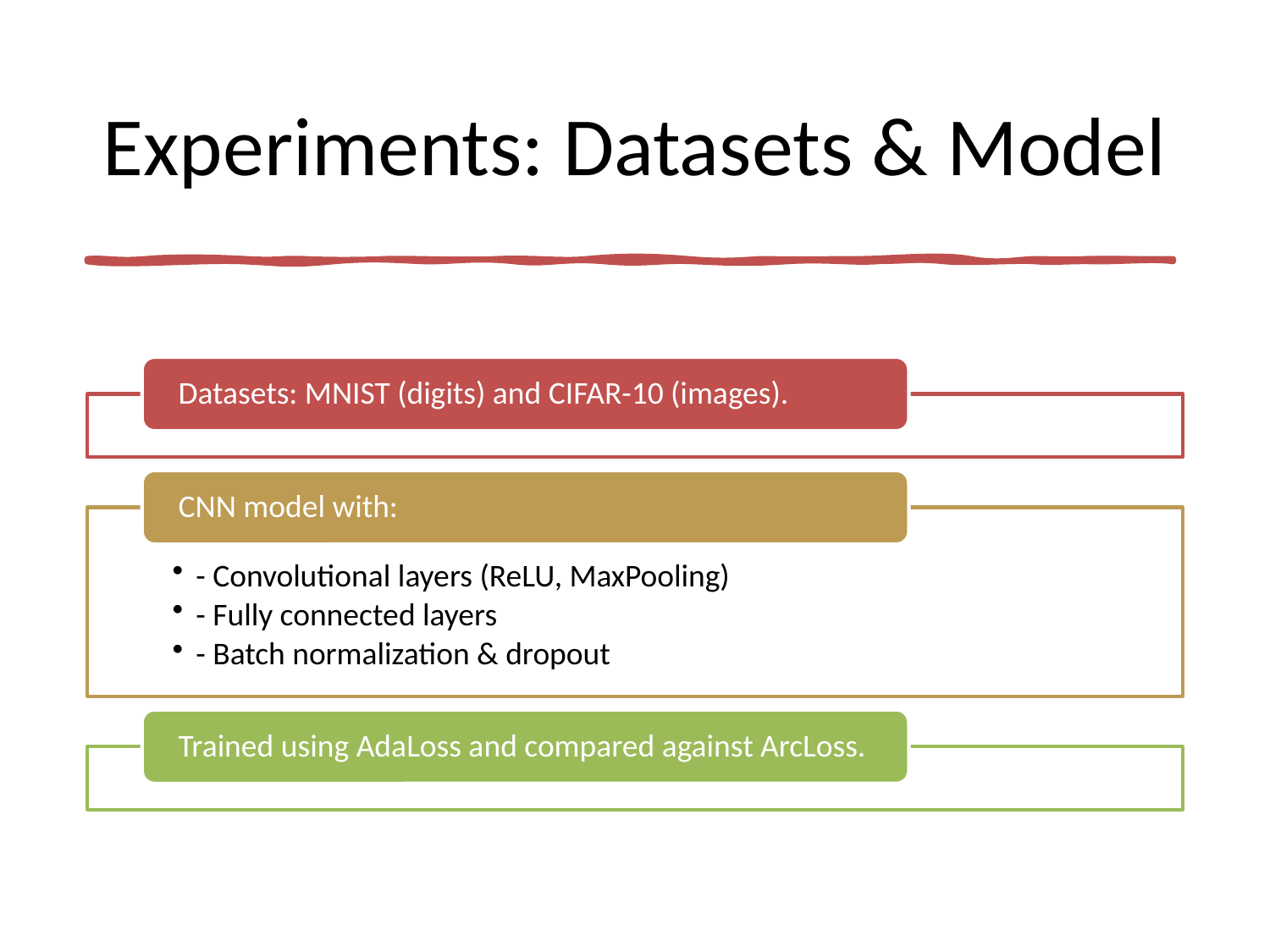

# Experiments: Datasets & Model

Datasets: MNIST (digits) and CIFAR-10 (images).
- Convolutional layers (ReLU, MaxPooling)
- Fully connected layers
- Batch normalization & dropout
CNN model with:
Trained using AdaLoss and compared against ArcLoss.